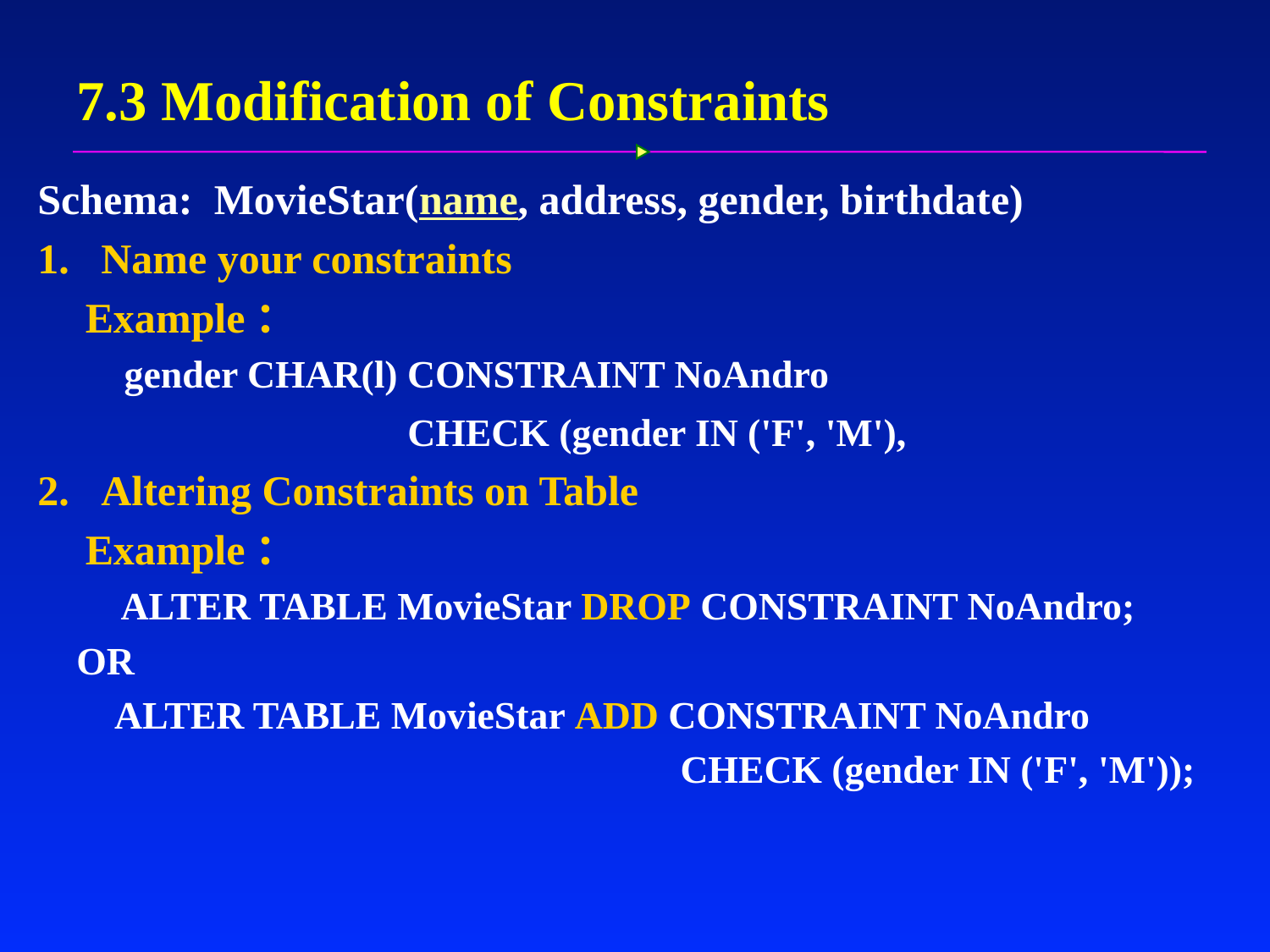

# 7.3 Modification of Constraints

Schema:  MovieStar(name, address, gender, birthdate)
Name your constraints
	Example：
	    gender CHAR(l) CONSTRAINT NoAndro
                                      CHECK (gender IN ('F', 'M'),
Altering Constraints on Table
	Example：
	    ALTER TABLE MovieStar DROP CONSTRAINT NoAndro;
    OR
	   ALTER TABLE MovieStar ADD CONSTRAINT NoAndro
                                                                  CHECK (gender IN ('F', 'M'));